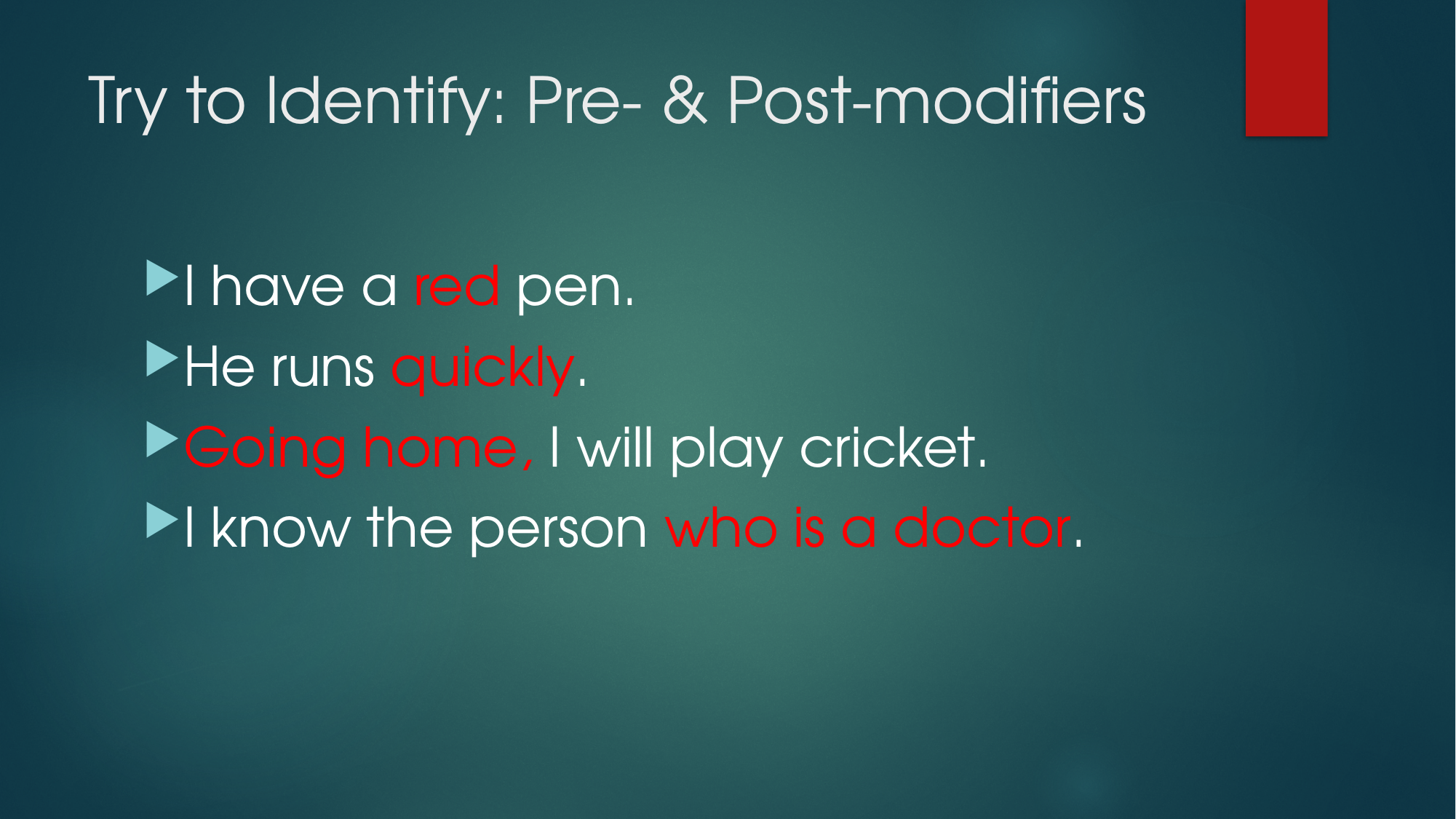

# Try to Identify: Pre- & Post-modifiers
I have a red pen.
He runs quickly.
Going home, I will play cricket.
I know the person who is a doctor.